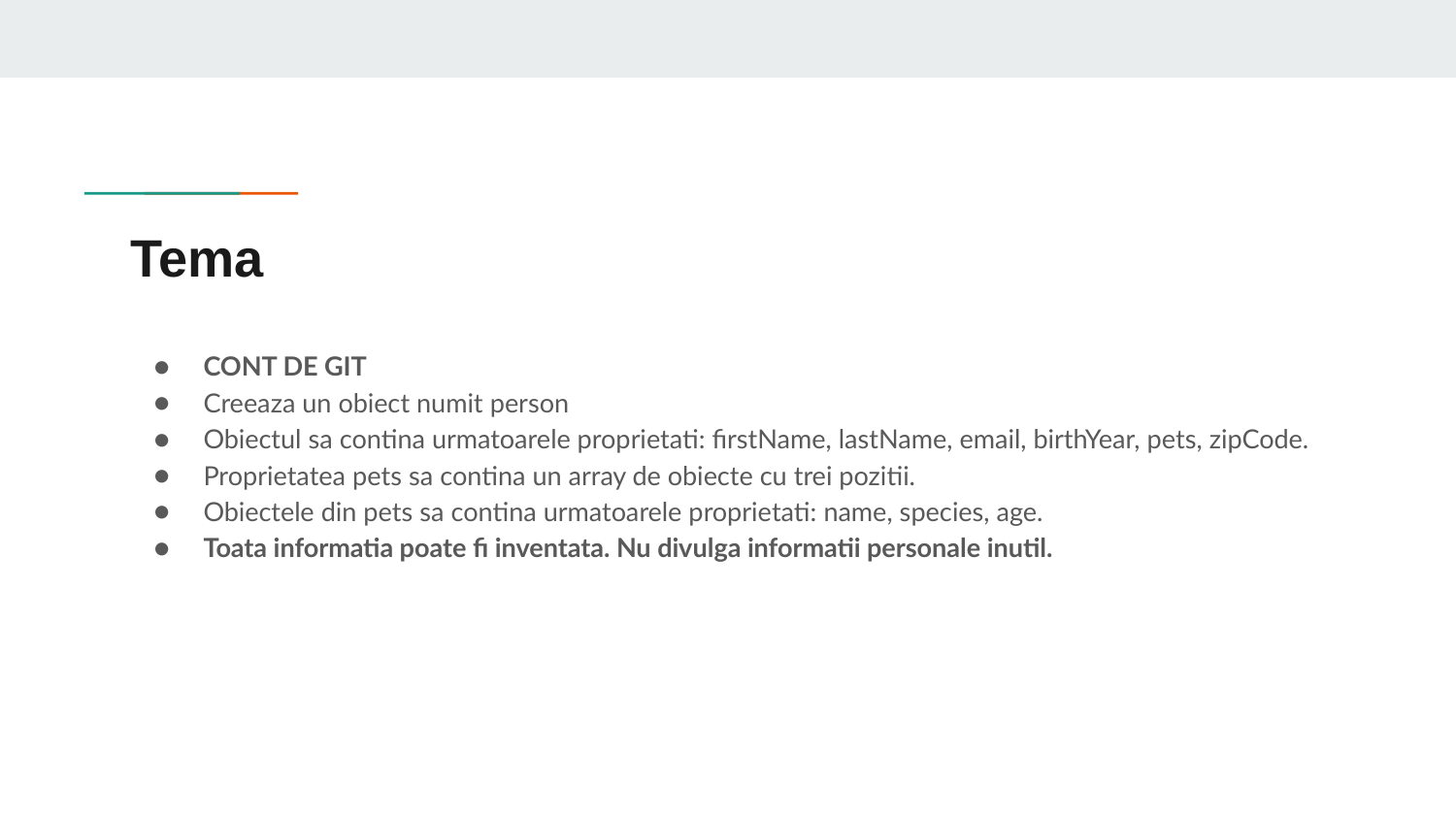

# Tema
CONT DE GIT
Creeaza un obiect numit person
Obiectul sa contina urmatoarele proprietati: firstName, lastName, email, birthYear, pets, zipCode.
Proprietatea pets sa contina un array de obiecte cu trei pozitii.
Obiectele din pets sa contina urmatoarele proprietati: name, species, age.
Toata informatia poate fi inventata. Nu divulga informatii personale inutil.